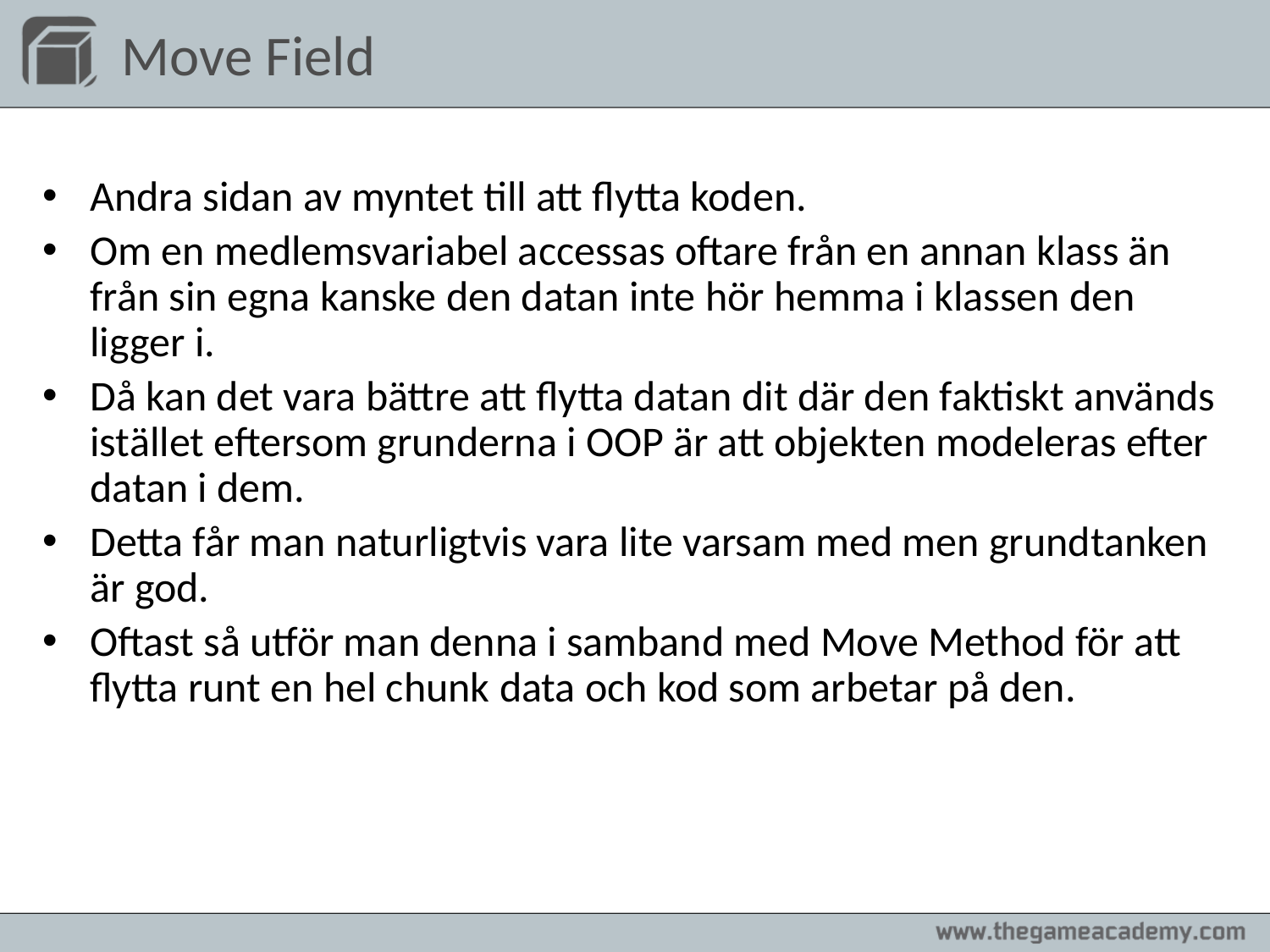

# Move Field
Andra sidan av myntet till att flytta koden.
Om en medlemsvariabel accessas oftare från en annan klass än från sin egna kanske den datan inte hör hemma i klassen den ligger i.
Då kan det vara bättre att flytta datan dit där den faktiskt används istället eftersom grunderna i OOP är att objekten modeleras efter datan i dem.
Detta får man naturligtvis vara lite varsam med men grundtanken är god.
Oftast så utför man denna i samband med Move Method för att flytta runt en hel chunk data och kod som arbetar på den.